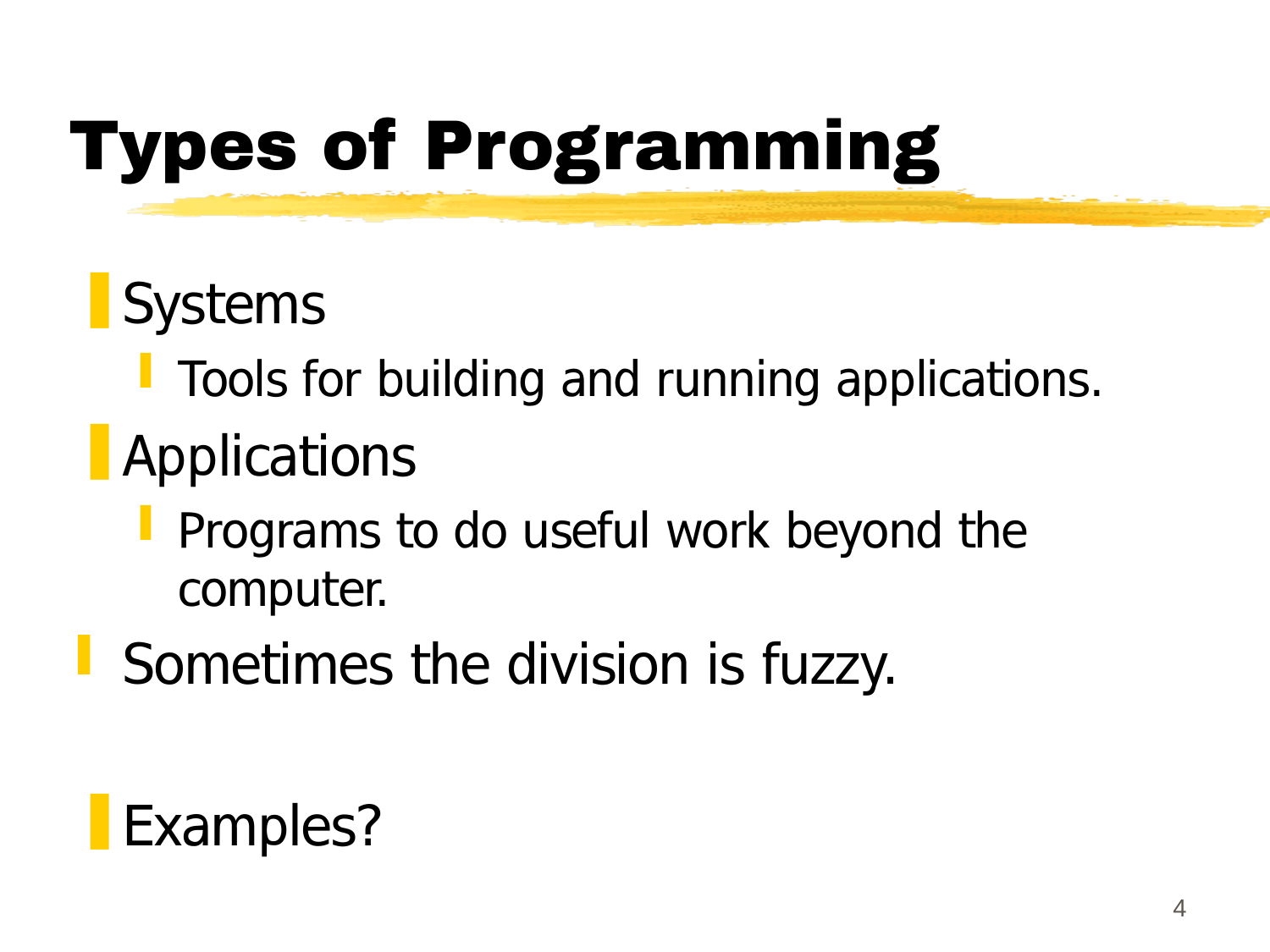

# Types of Programming
Systems
Tools for building and running applications.
Applications
Programs to do useful work beyond the computer.
Sometimes the division is fuzzy.

Examples?
4